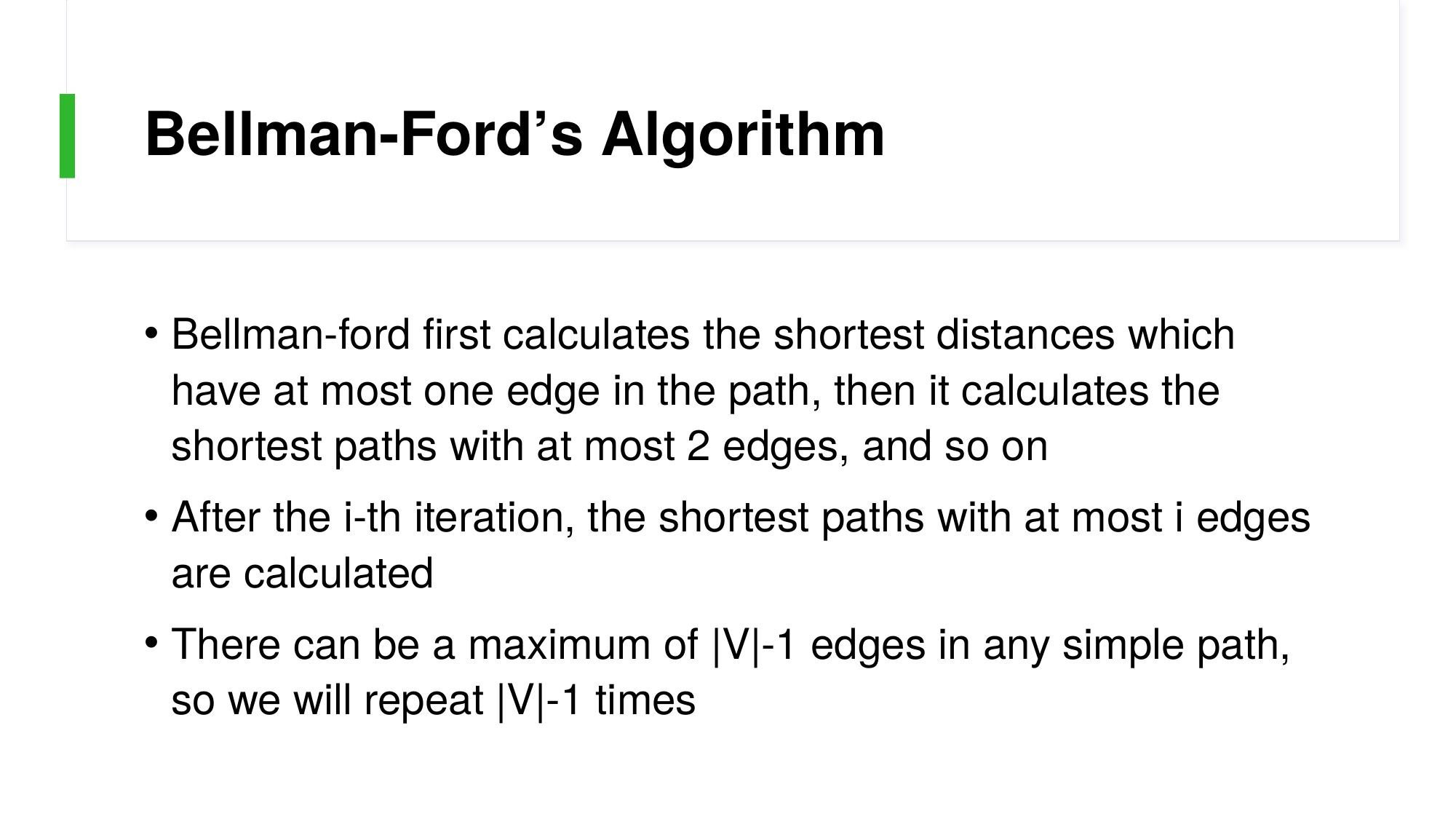

# Bellman-Ford’s Algorithm
Bellman-ford first calculates the shortest distances which have at most one edge in the path, then it calculates the shortest paths with at most 2 edges, and so on
After the i-th iteration, the shortest paths with at most i edges are calculated
There can be a maximum of |V|-1 edges in any simple path, so we will repeat |V|-1 times